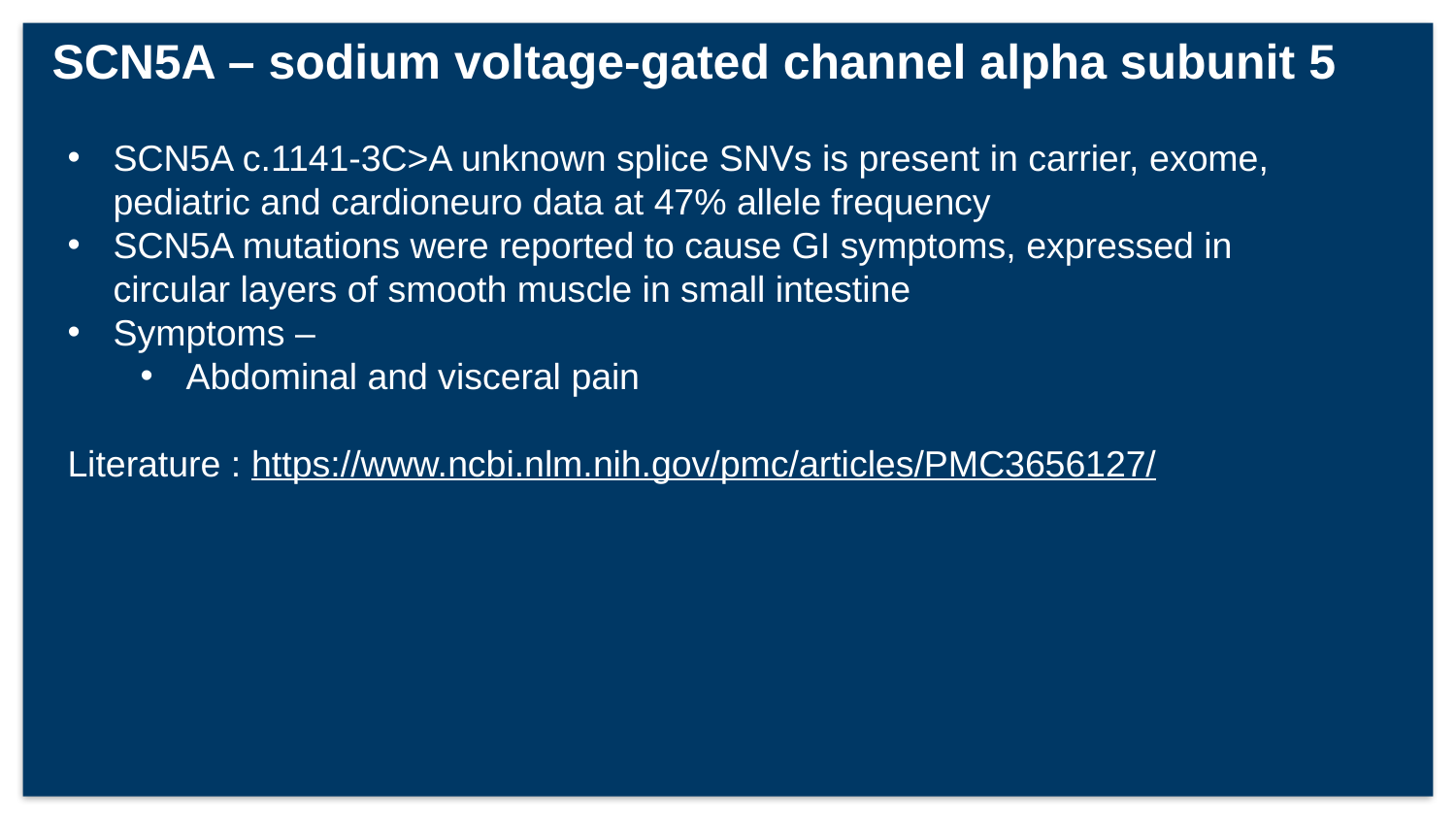

# SCN5A – sodium voltage-gated channel alpha subunit 5
SCN5A c.1141-3C>A unknown splice SNVs is present in carrier, exome, pediatric and cardioneuro data at 47% allele frequency
SCN5A mutations were reported to cause GI symptoms, expressed in circular layers of smooth muscle in small intestine
Symptoms –
Abdominal and visceral pain

Literature : https://www.ncbi.nlm.nih.gov/pmc/articles/PMC3656127/